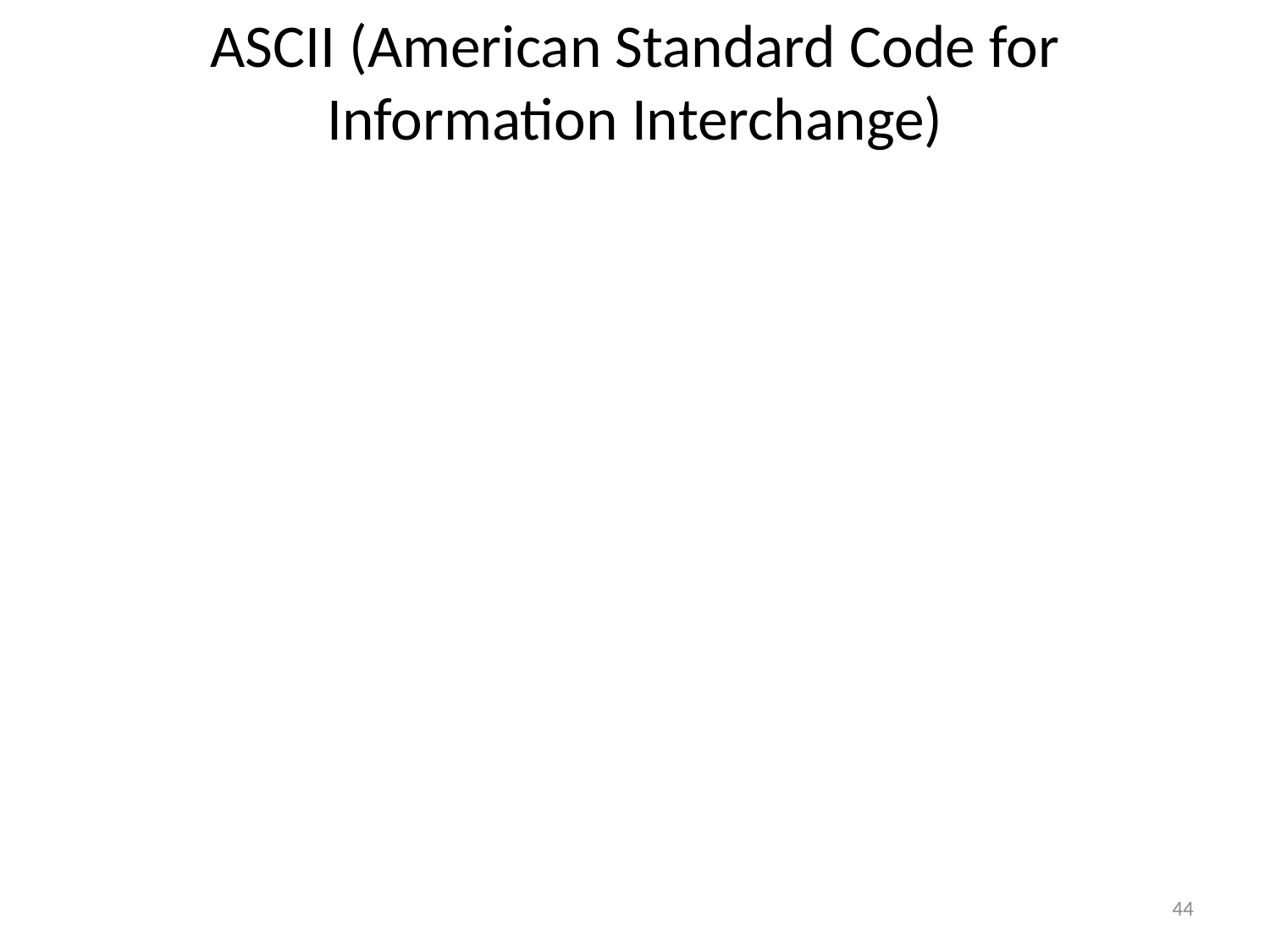

# ASCII (American Standard Code for Information Interchange)

44